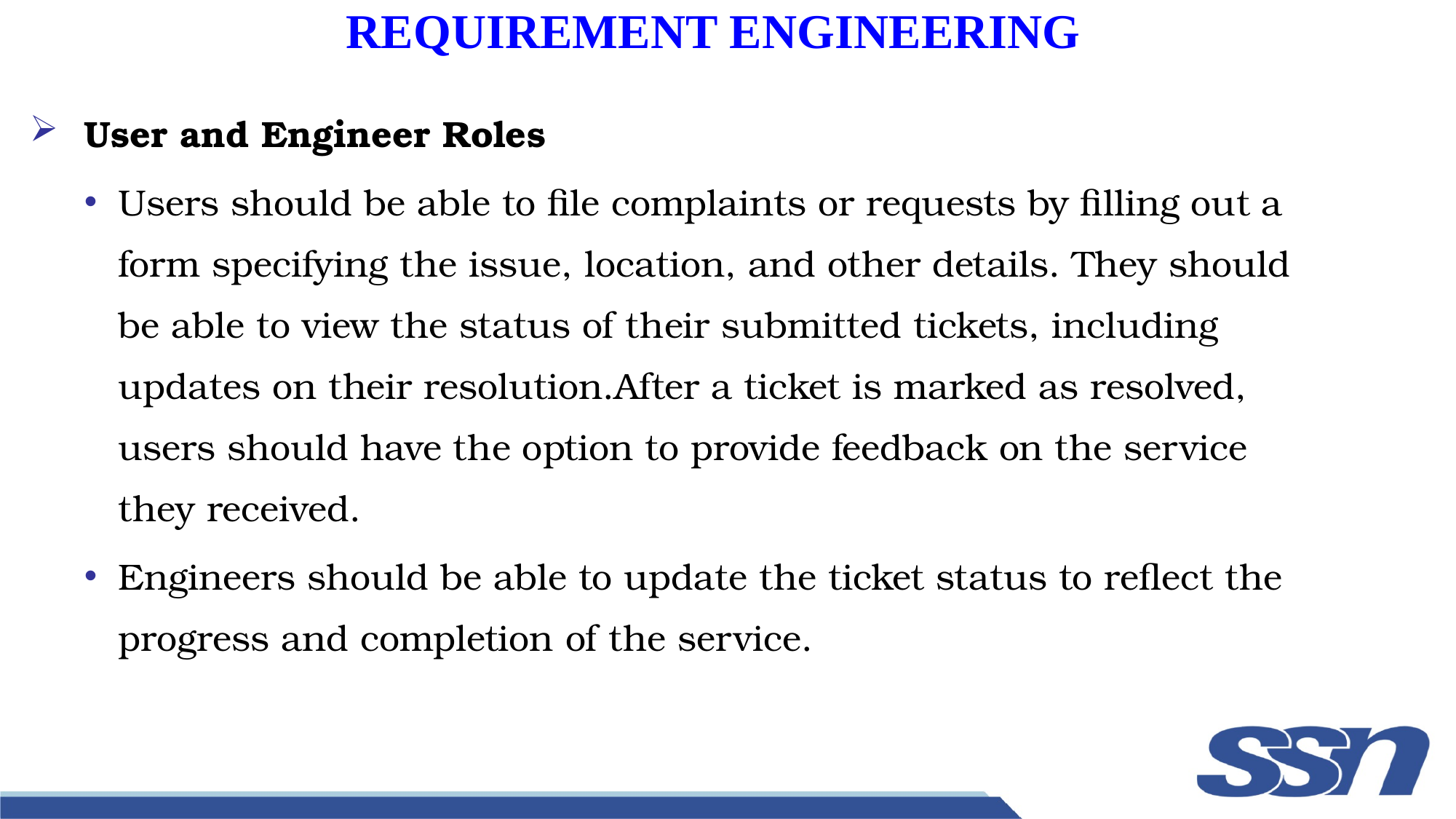

# REQUIREMENT ENGINEERING
 User and Engineer Roles
Users should be able to file complaints or requests by filling out a form specifying the issue, location, and other details. They should be able to view the status of their submitted tickets, including updates on their resolution.After a ticket is marked as resolved, users should have the option to provide feedback on the service they received.
Engineers should be able to update the ticket status to reflect the progress and completion of the service.